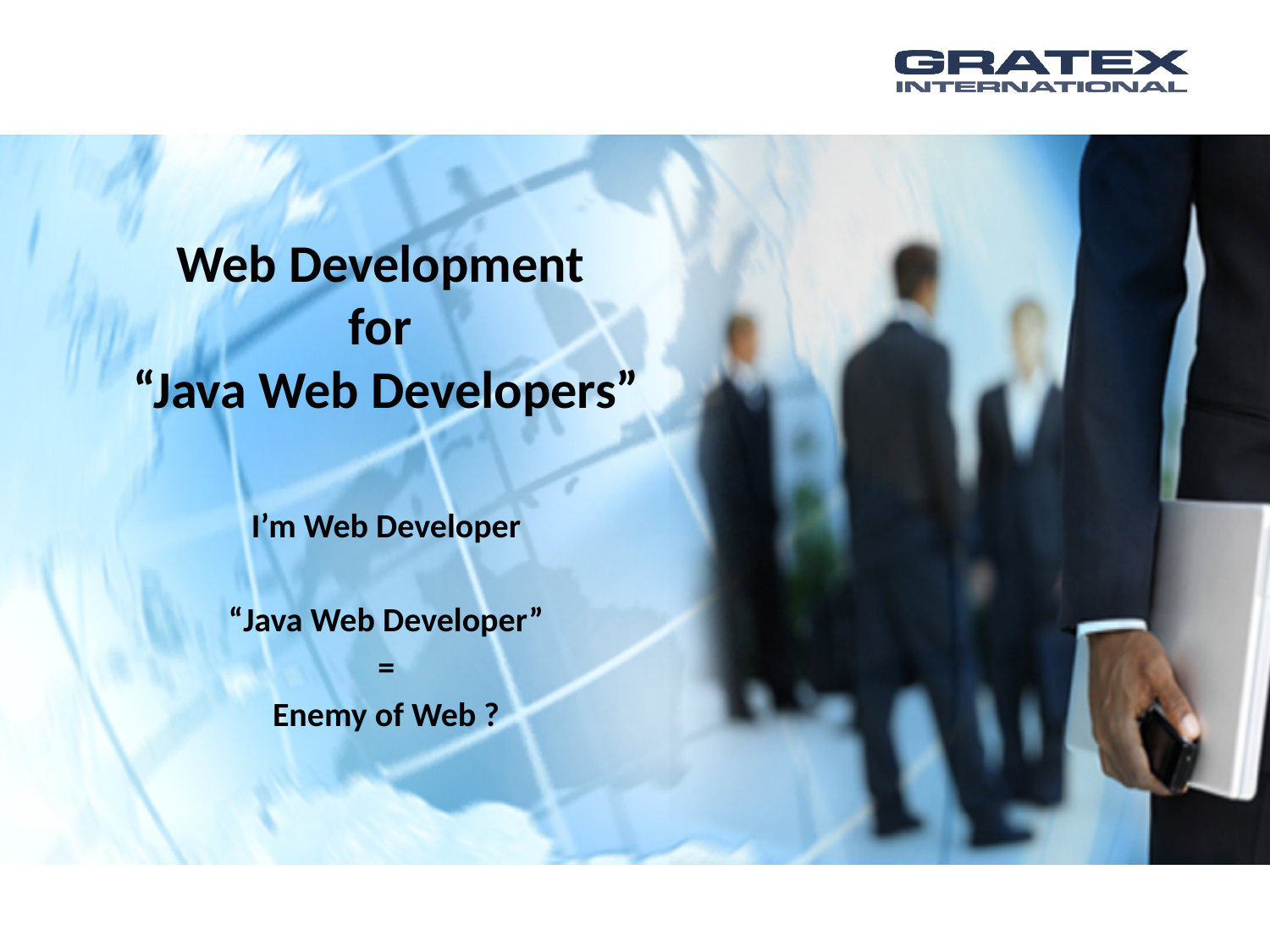

Web Development
for
“Java Web Developers”
I’m Web Developer

“Java Web Developer”
=
Enemy of Web ?